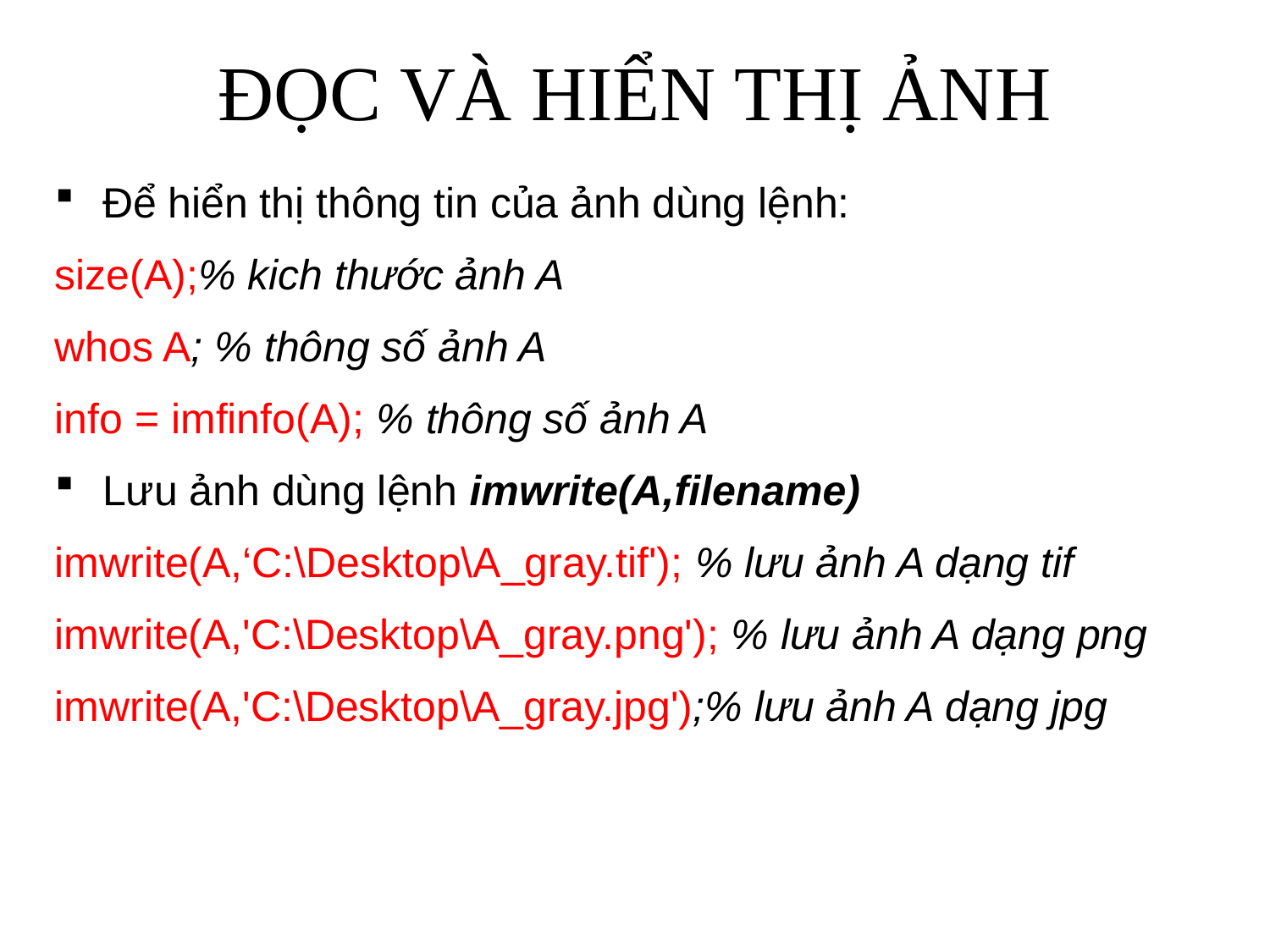

# ĐỌC VÀ HIỂN THỊ ẢNH
Để hiển thị thông tin của ảnh dùng lệnh:
size(A);% kich thước ảnh A
whos A; % thông số ảnh A
info = imfinfo(A); % thông số ảnh A
Lưu ảnh dùng lệnh imwrite(A,filename)
imwrite(A,‘C:\Desktop\A_gray.tif'); % lưu ảnh A dạng tif
imwrite(A,'C:\Desktop\A_gray.png'); % lưu ảnh A dạng png
imwrite(A,'C:\Desktop\A_gray.jpg');% lưu ảnh A dạng jpg